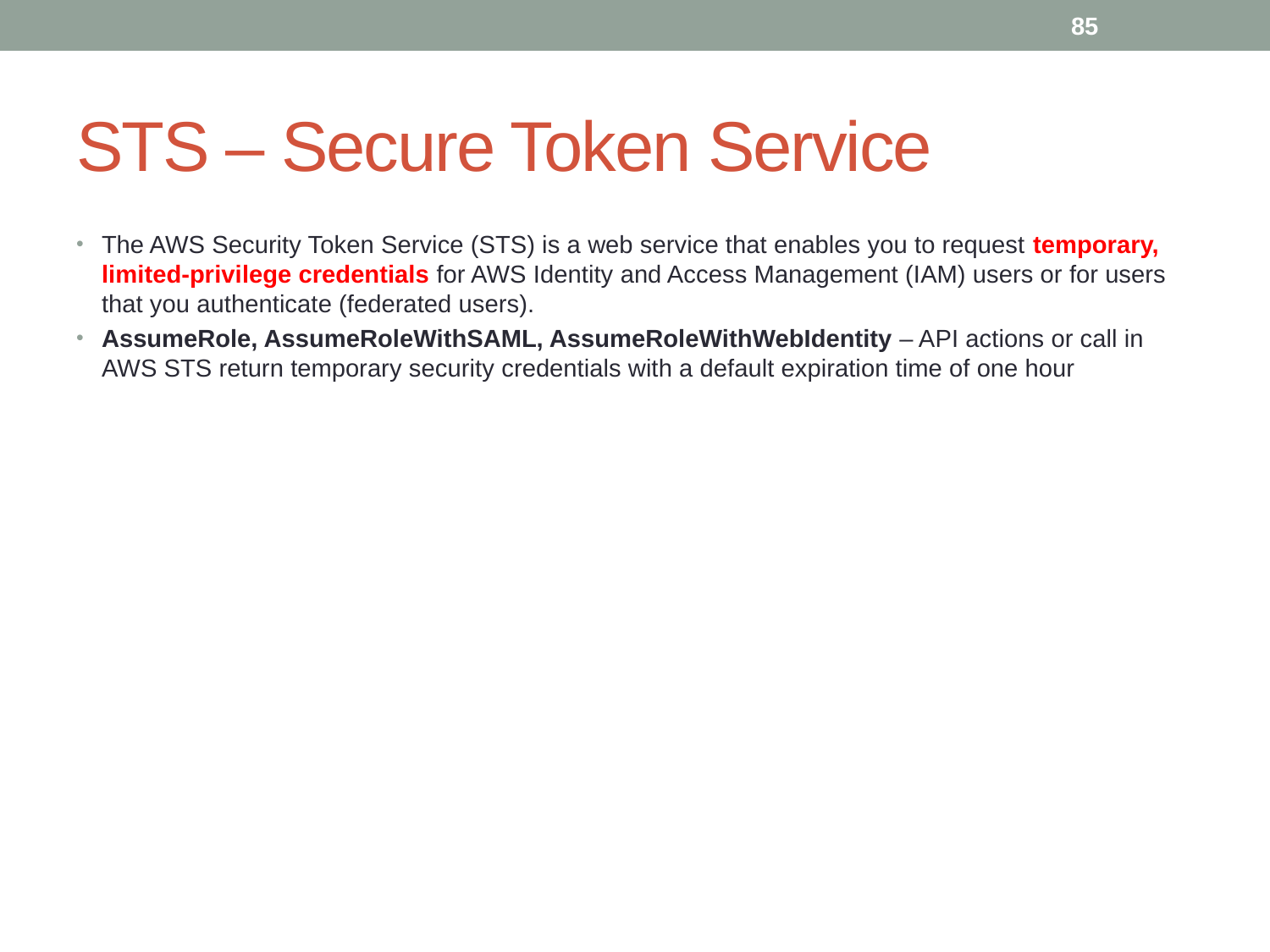

85
# STS – Secure Token Service
The AWS Security Token Service (STS) is a web service that enables you to request temporary, limited-privilege credentials for AWS Identity and Access Management (IAM) users or for users that you authenticate (federated users).
AssumeRole, AssumeRoleWithSAML, AssumeRoleWithWebIdentity – API actions or call in AWS STS return temporary security credentials with a default expiration time of one hour